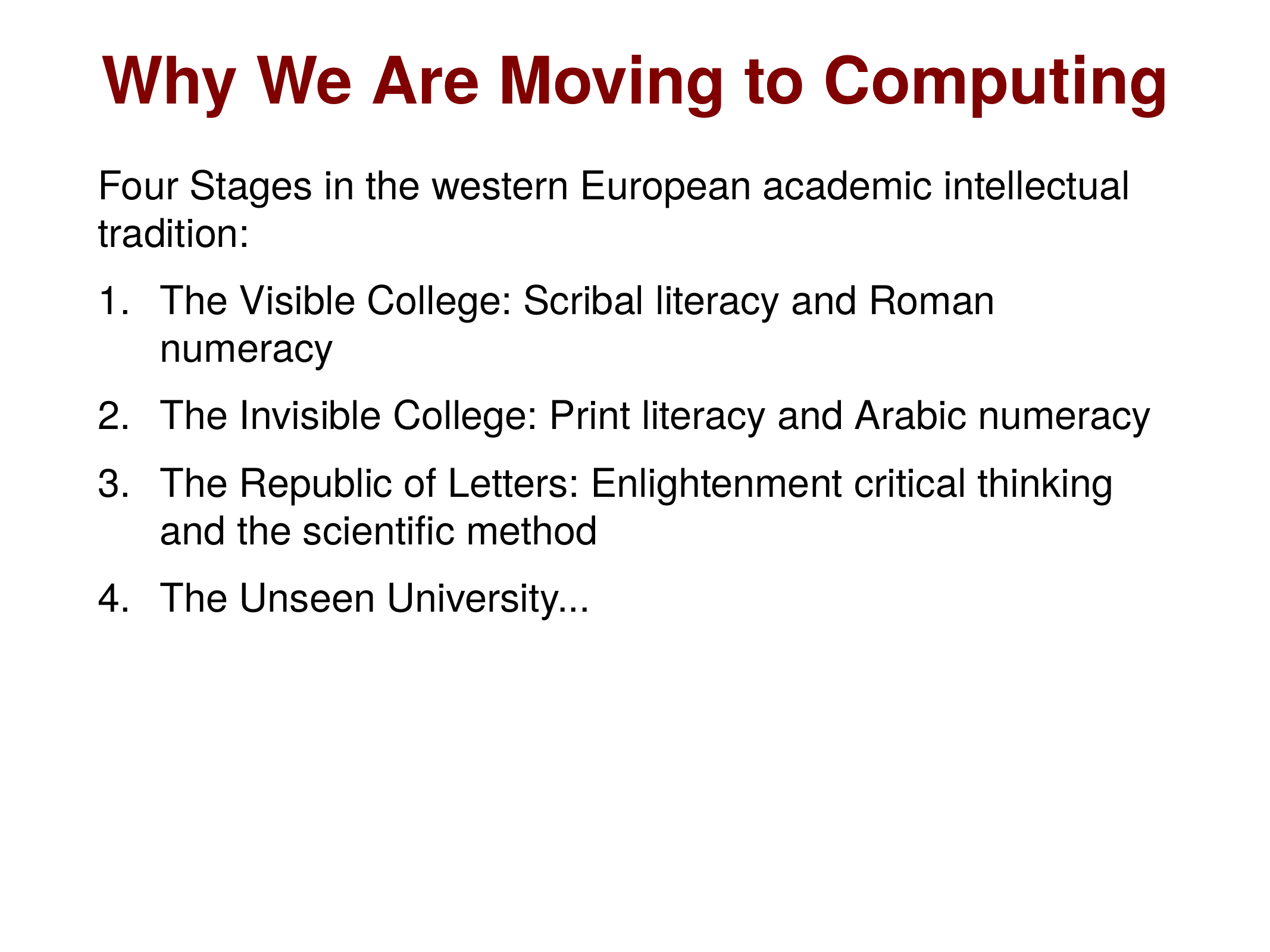

# Why We Are Moving to Computing
Four Stages in the western European academic intellectual tradition:
The Visible College: Scribal literacy and Roman numeracy
The Invisible College: Print literacy and Arabic numeracy
The Republic of Letters: Enlightenment critical thinking and the scientific method
The Unseen University...